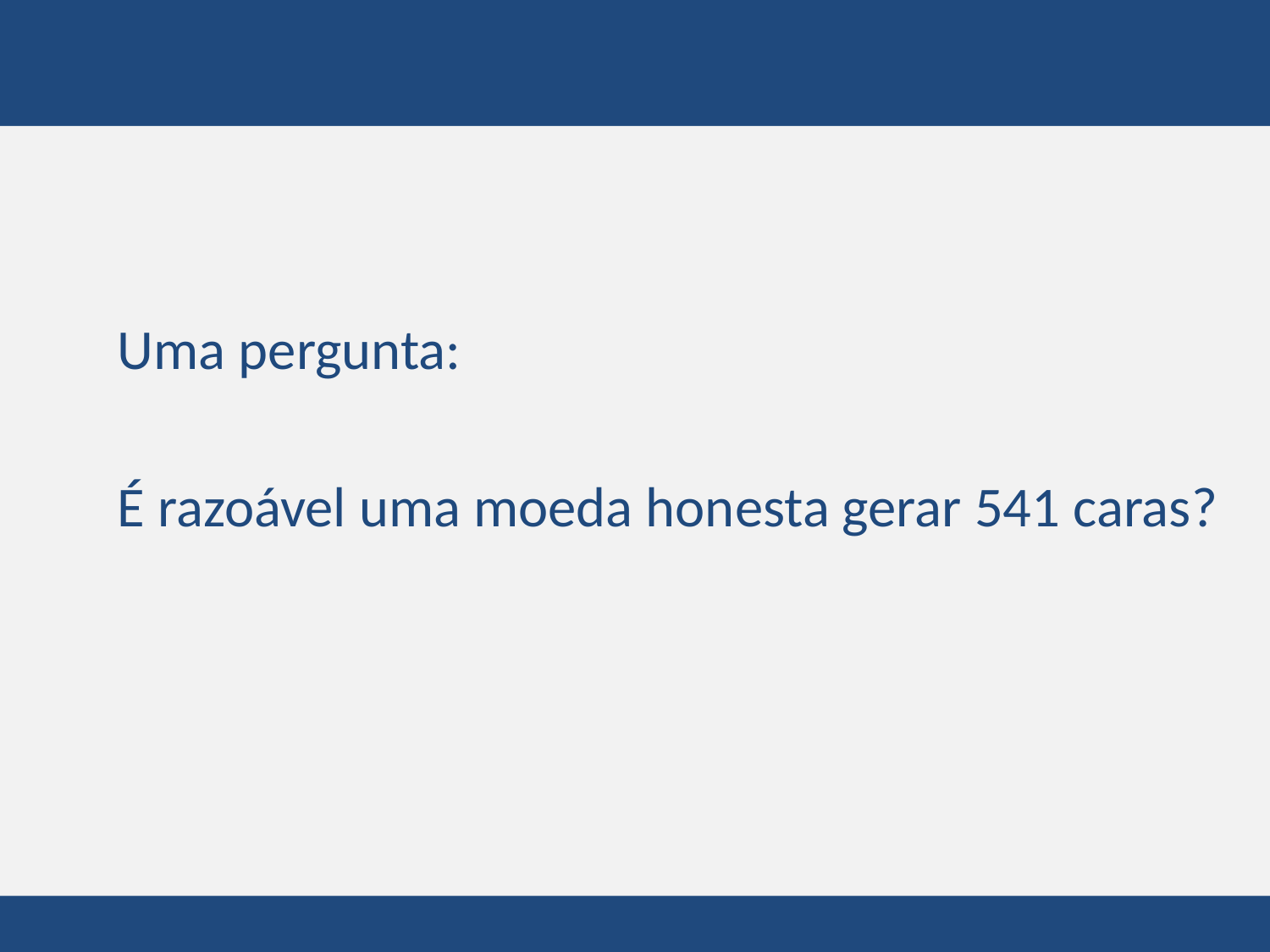

Uma pergunta:

É razoável uma moeda honesta gerar 541 caras?